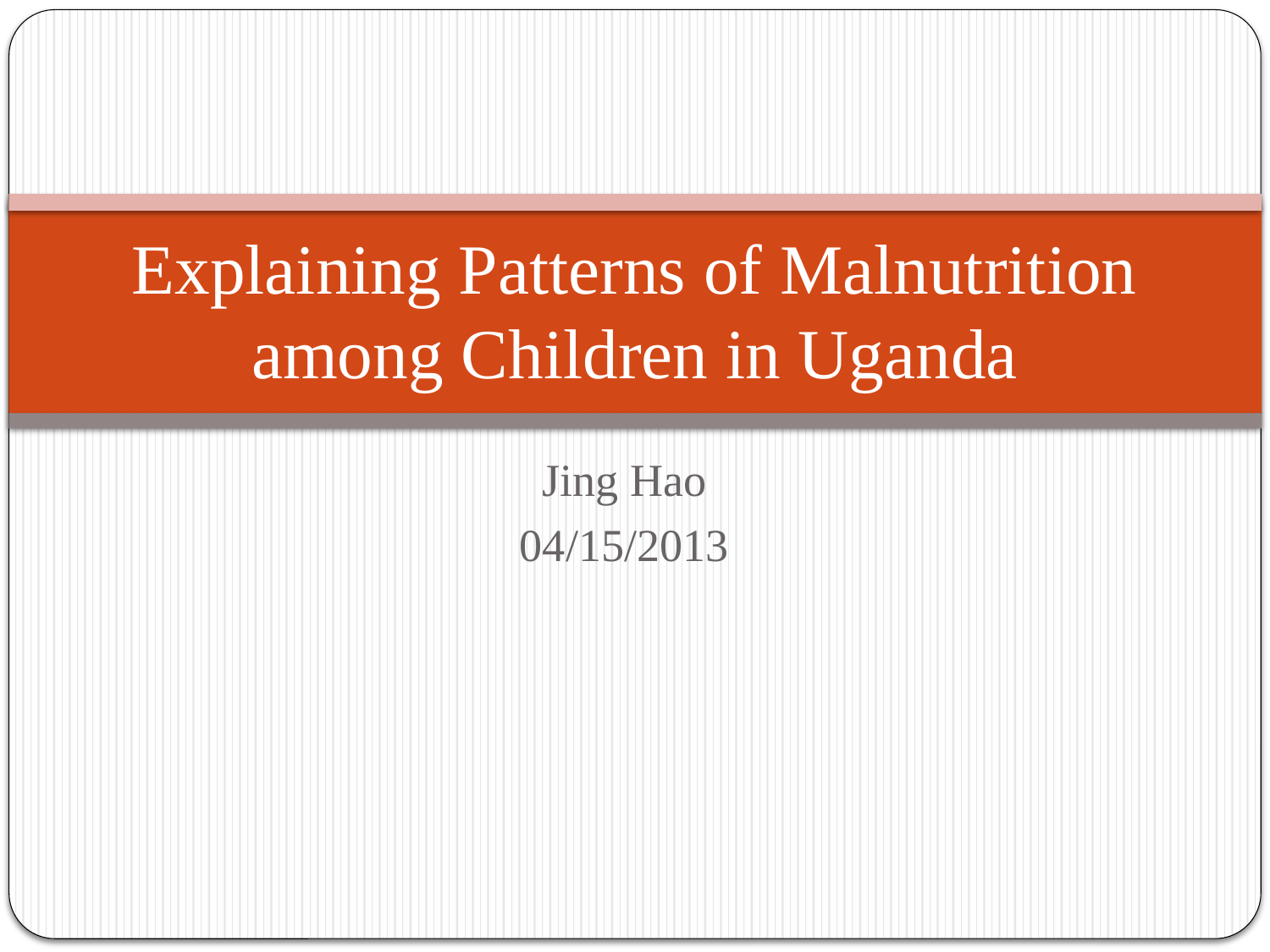

# Explaining Patterns of Malnutrition among Children in Uganda
Jing Hao
04/15/2013